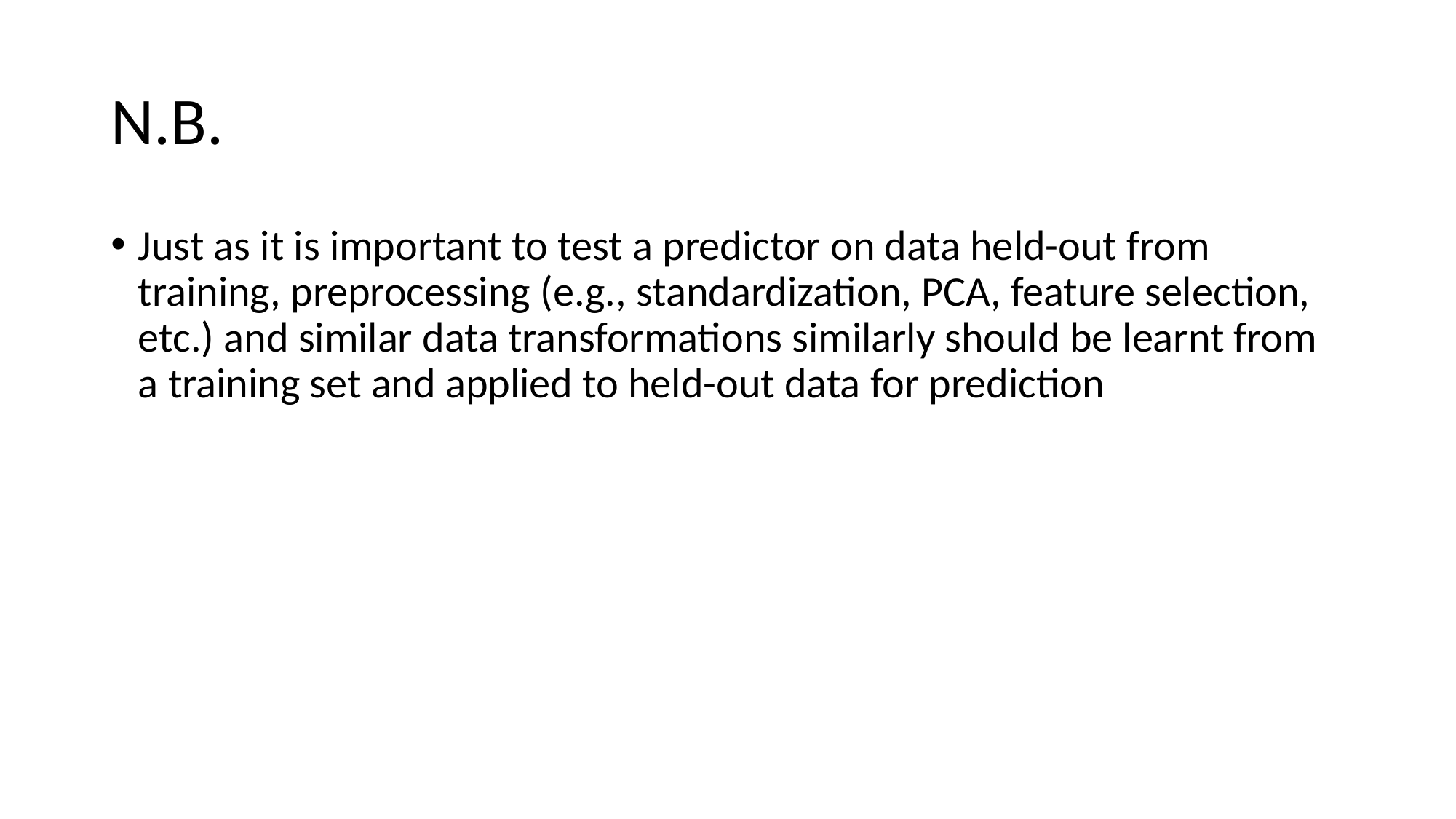

# N.B.
Just as it is important to test a predictor on data held-out from training, preprocessing (e.g., standardization, PCA, feature selection, etc.) and similar data transformations similarly should be learnt from a training set and applied to held-out data for prediction